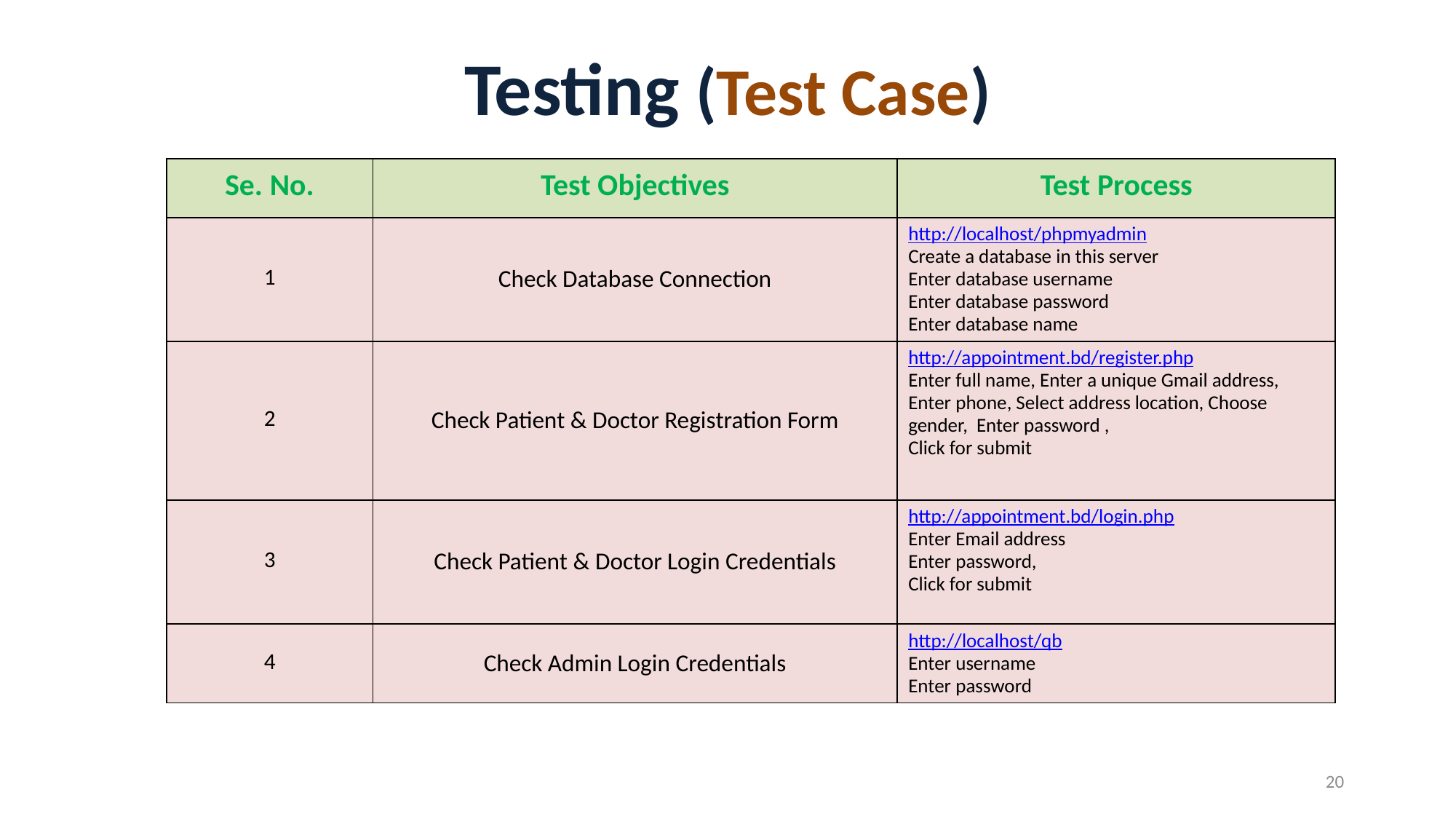

# Testing (Test Case)
| Se. No. | Test Objectives | Test Process |
| --- | --- | --- |
| 1 | Check Database Connection | http://localhost/phpmyadmin Create a database in this server Enter database username Enter database password Enter database name |
| 2 | Check Patient & Doctor Registration Form | http://appointment.bd/register.php Enter full name, Enter a unique Gmail address, Enter phone, Select address location, Choose gender, Enter password , Click for submit |
| 3 | Check Patient & Doctor Login Credentials | http://appointment.bd/login.php Enter Email address Enter password, Click for submit |
| 4 | Check Admin Login Credentials | http://localhost/qb Enter username Enter password |
20